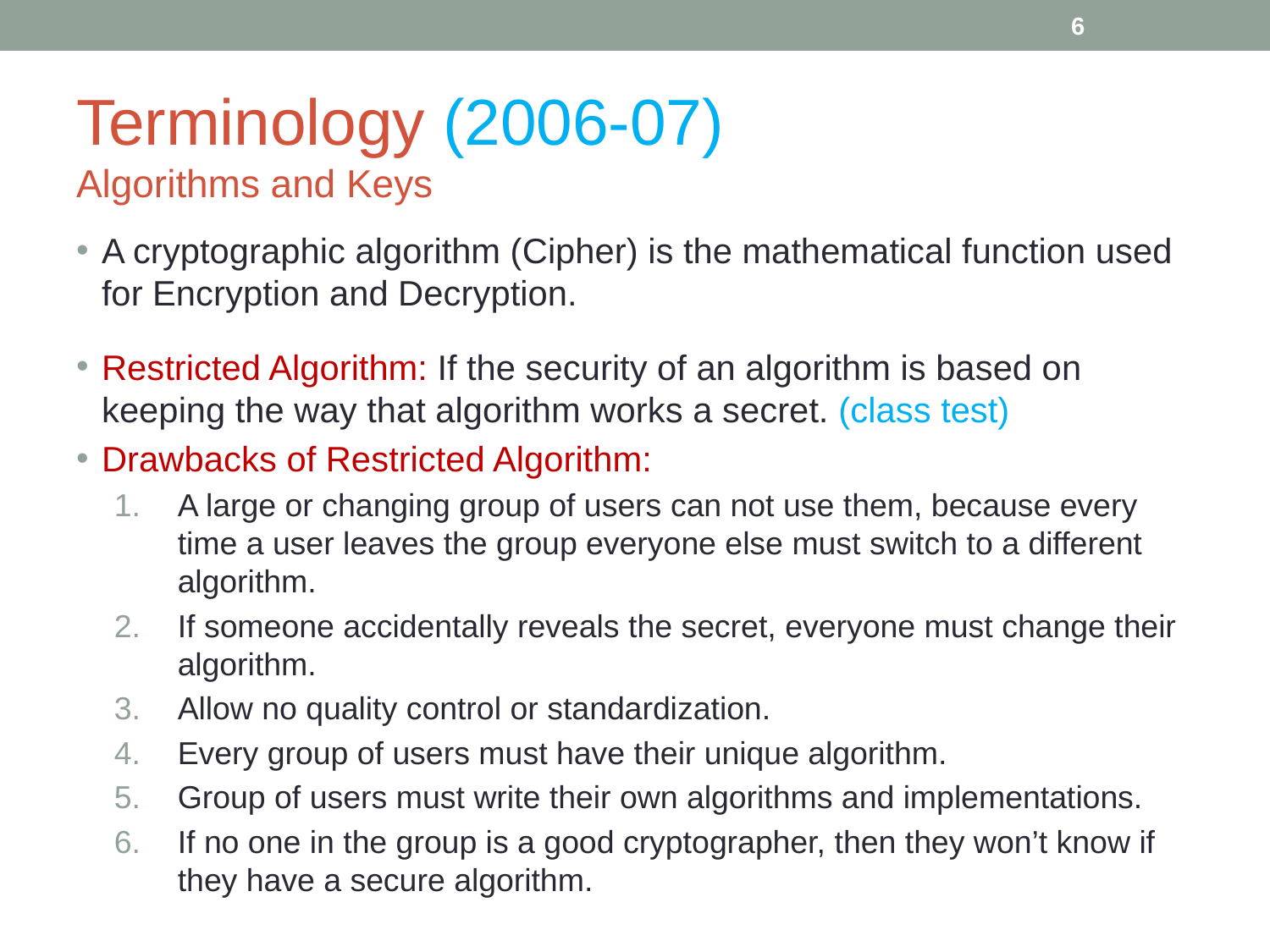

6
# Terminology (2006-07) Algorithms and Keys
A cryptographic algorithm (Cipher) is the mathematical function used for Encryption and Decryption.

Restricted Algorithm: If the security of an algorithm is based on keeping the way that algorithm works a secret. (class test)
Drawbacks of Restricted Algorithm:
A large or changing group of users can not use them, because every time a user leaves the group everyone else must switch to a different algorithm.
If someone accidentally reveals the secret, everyone must change their algorithm.
Allow no quality control or standardization.
Every group of users must have their unique algorithm.
Group of users must write their own algorithms and implementations.
If no one in the group is a good cryptographer, then they won’t know if they have a secure algorithm.